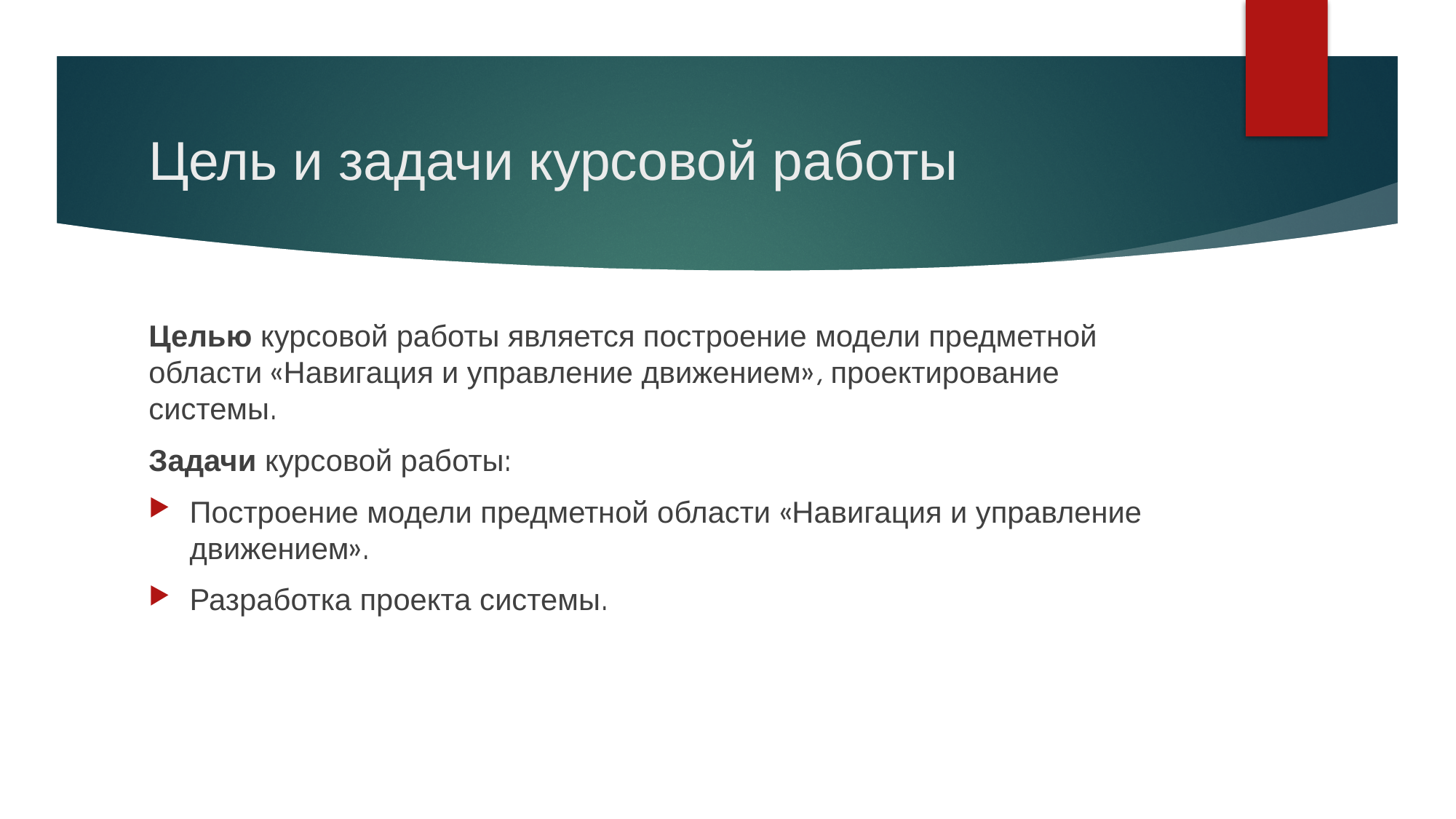

# Цель и задачи курсовой работы
Целью курсовой работы является построение модели предметной области «Навигация и управление движением», проектирование системы.
Задачи курсовой работы:
Построение модели предметной области «Навигация и управление движением».
Разработка проекта системы.